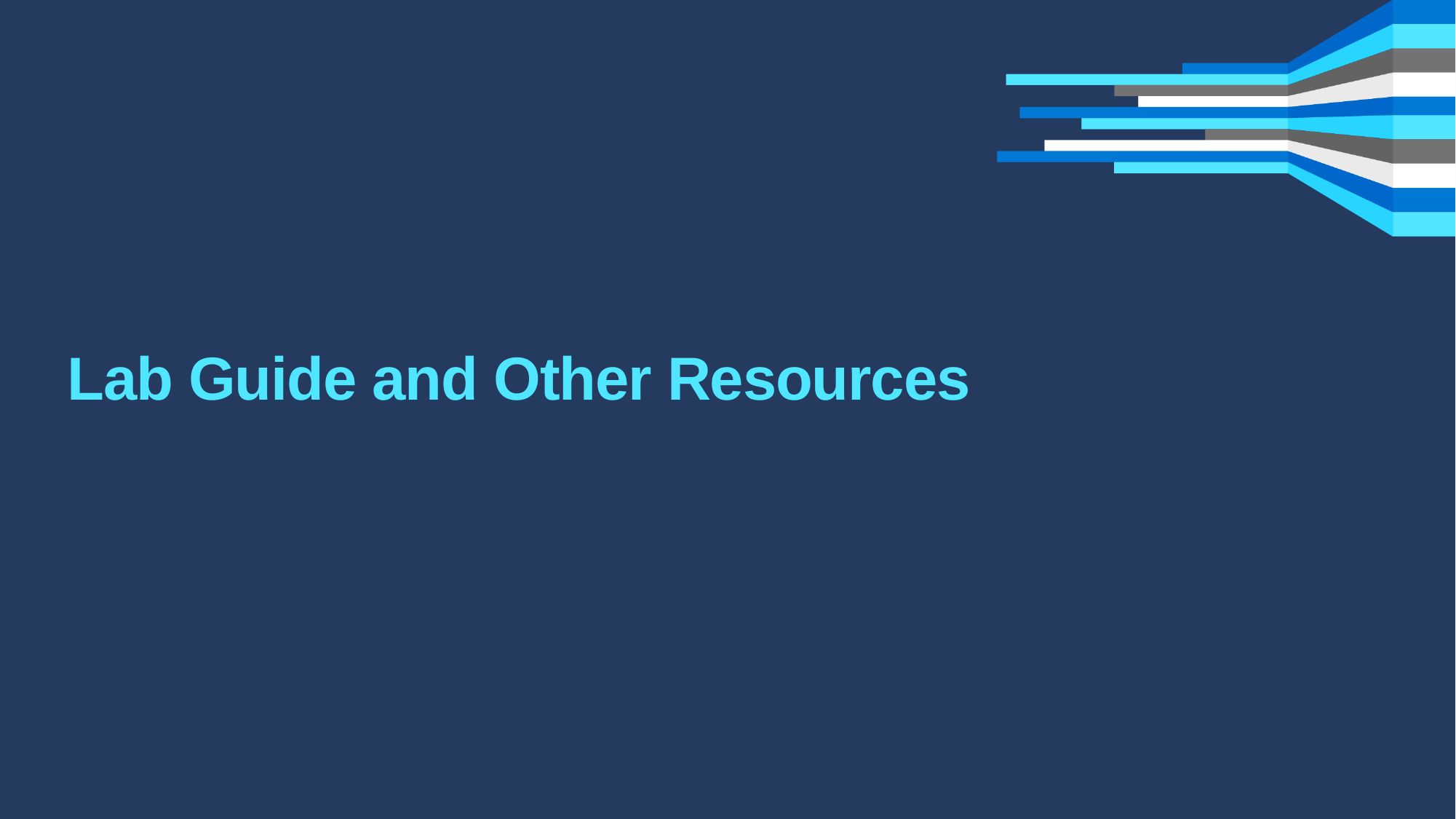

overall_1_132241981797421173 columns_1_132241981797421173
# Lab Guide and Other Resources